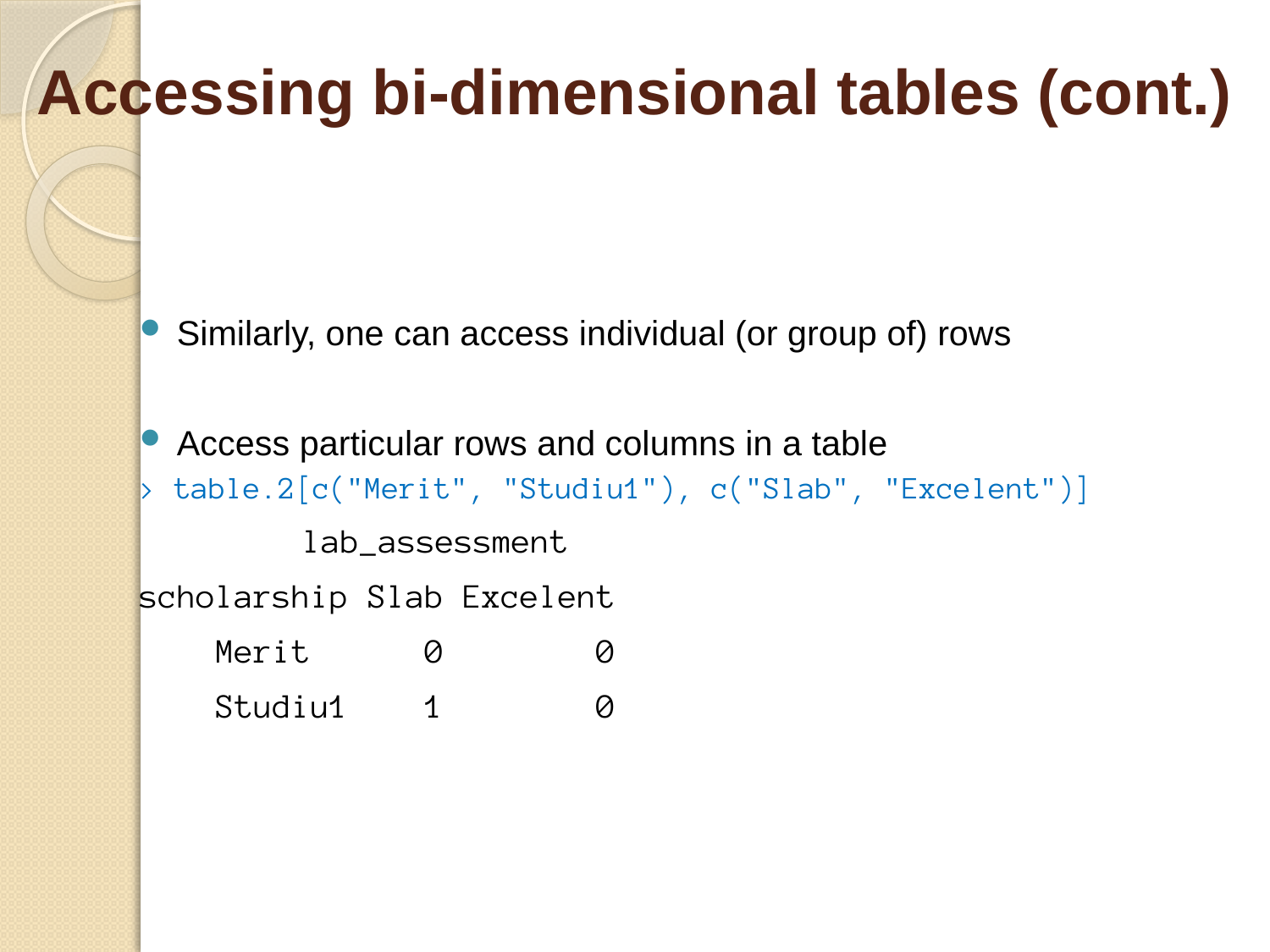

# Accessing bi-dimensional tables (cont.)
Similarly, one can access individual (or group of) rows

Access particular rows and columns in a table
> table.2[c("Merit", "Studiu1"), c("Slab", "Excelent")]
           lab_assessment
scholarship Slab Excelent
    Merit      0        0
    Studiu1    1        0